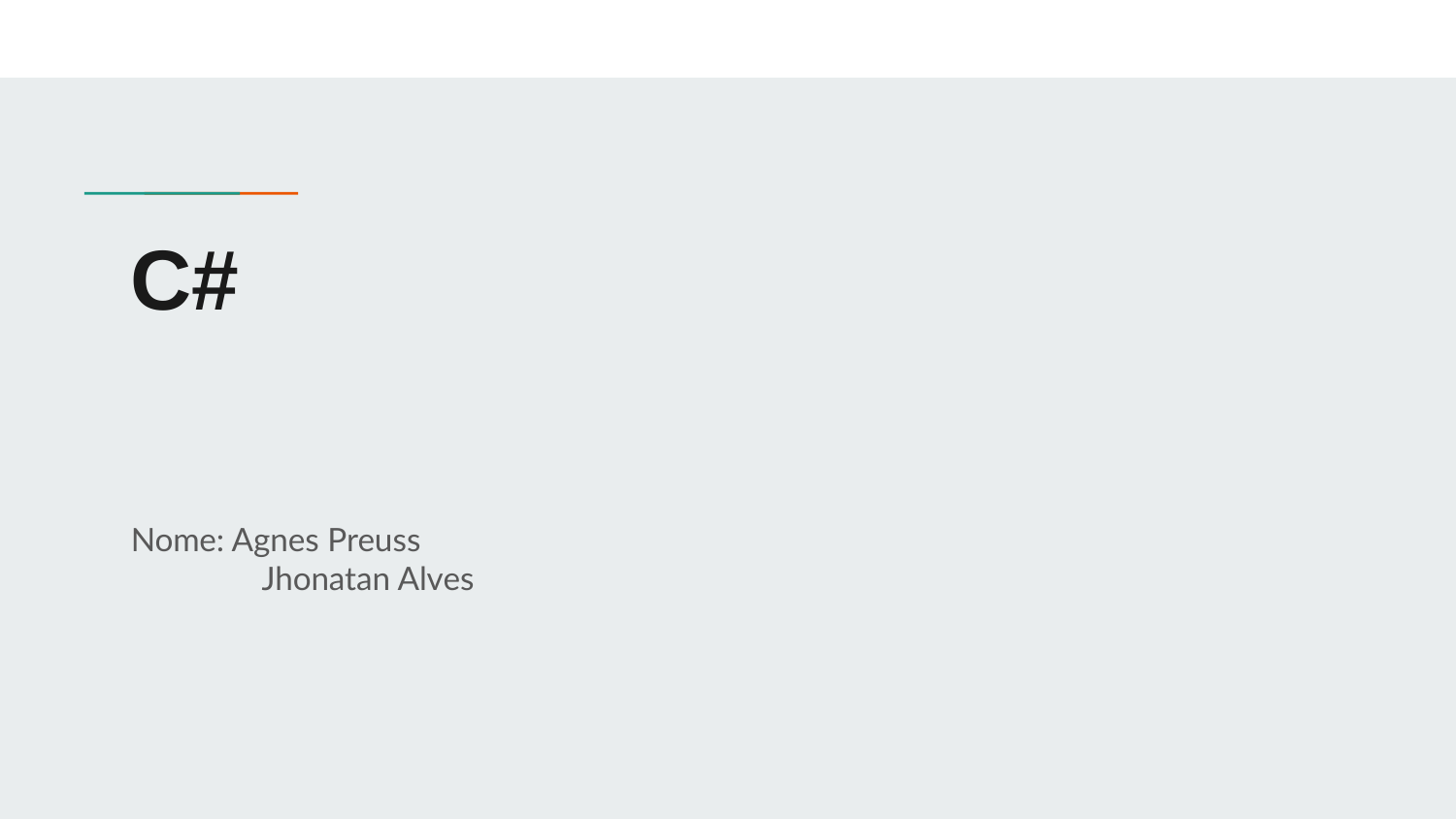

# C#
Nome: Agnes Preuss
                Jhonatan Alves